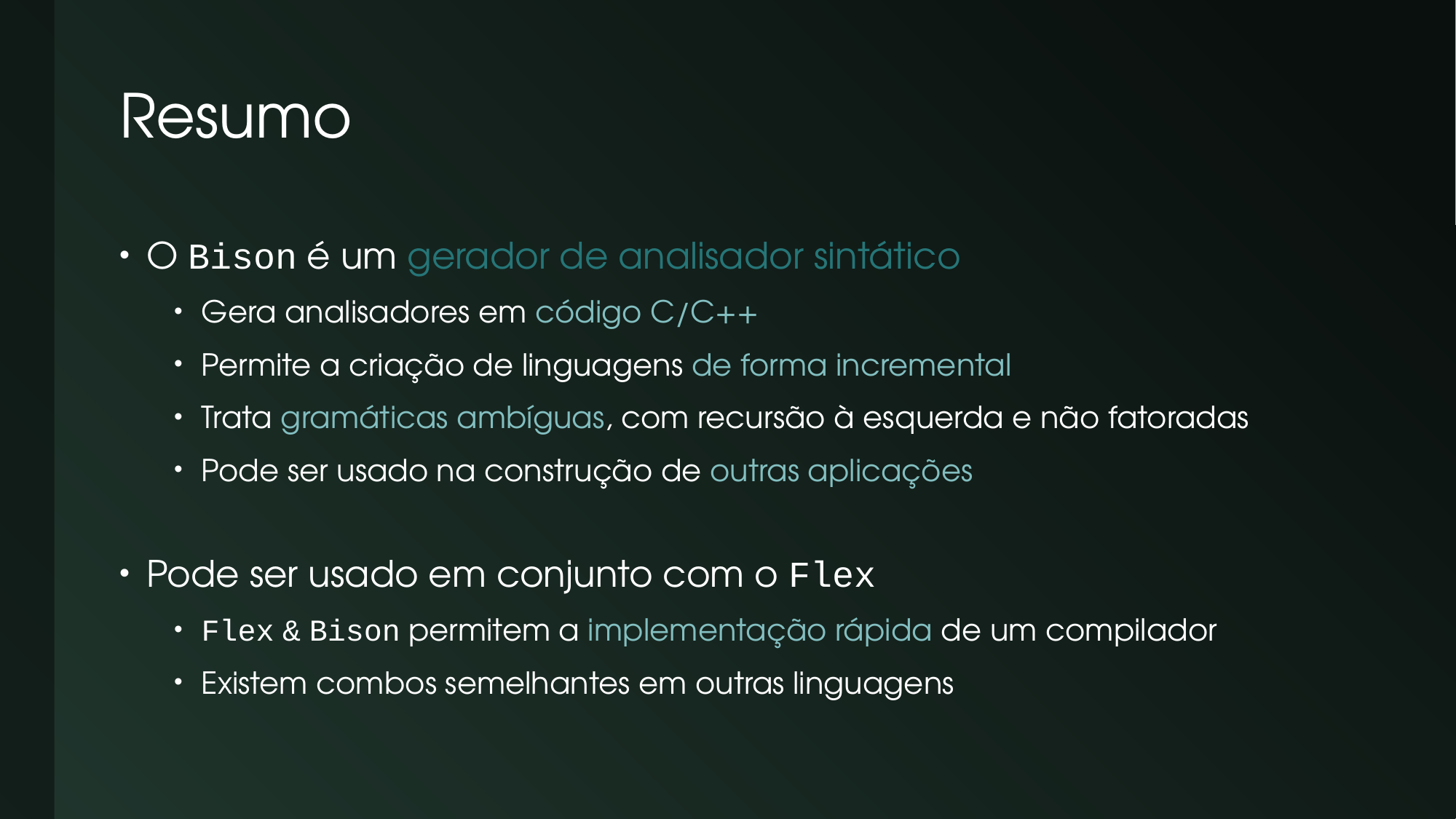

# Resumo
O Bison é um gerador de analisador sintático
Gera analisadores em código C/C++
Permite a criação de linguagens de forma incremental
Trata gramáticas ambíguas, com recursão à esquerda e não fatoradas
Pode ser usado na construção de outras aplicações
Pode ser usado em conjunto com o Flex
Flex & Bison permitem a implementação rápida de um compilador
Existem combos semelhantes em outras linguagens